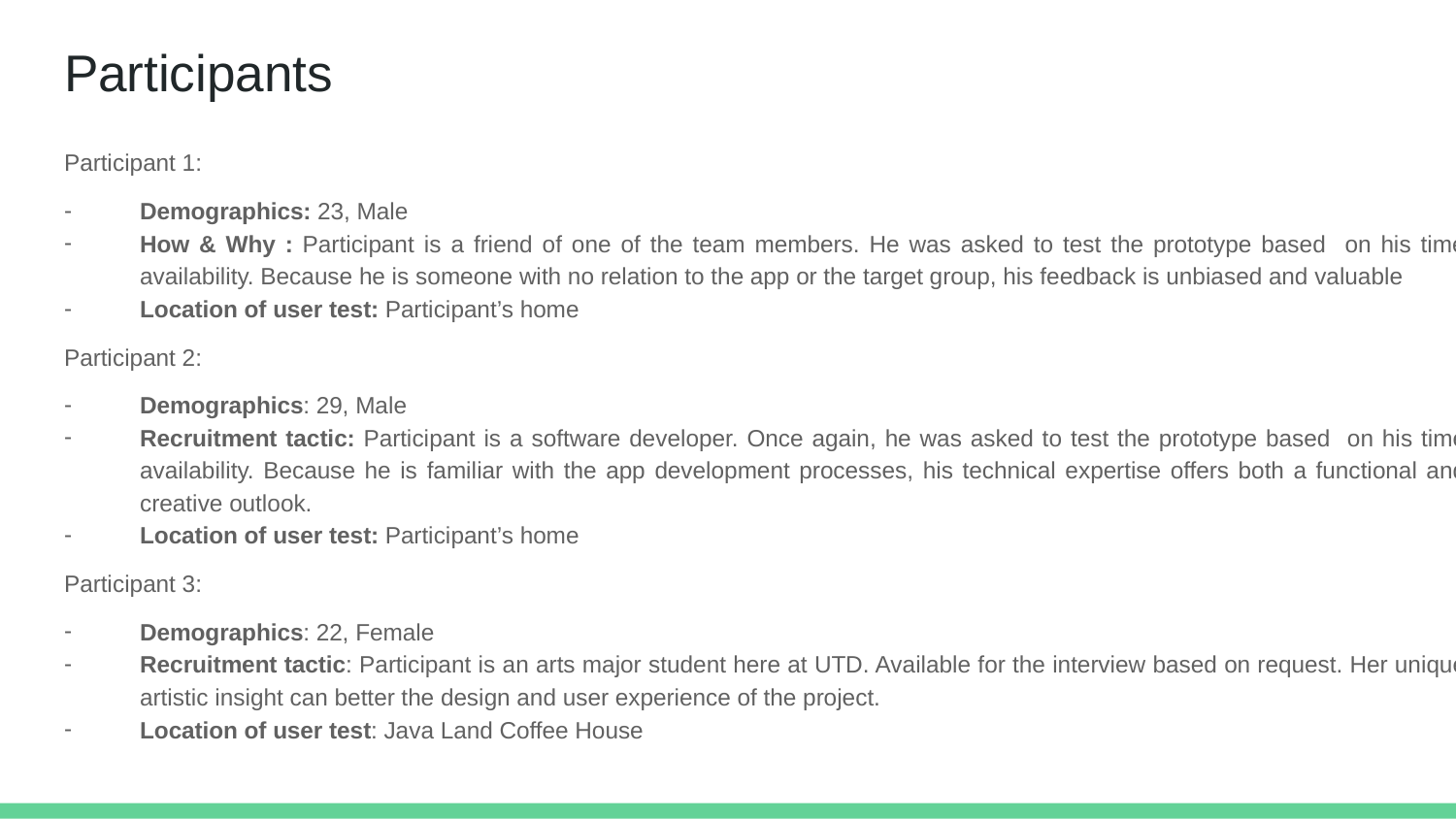

# Participants
Participant 1:
Demographics: 23, Male
How & Why : Participant is a friend of one of the team members. He was asked to test the prototype based  on his time availability. Because he is someone with no relation to the app or the target group, his feedback is unbiased and valuable
Location of user test: Participant’s home
Participant 2:
Demographics: 29, Male
Recruitment tactic: Participant is a software developer. Once again, he was asked to test the prototype based  on his time availability. Because he is familiar with the app development processes, his technical expertise offers both a functional and creative outlook.
Location of user test: Participant’s home
Participant 3:
Demographics: 22, Female
Recruitment tactic: Participant is an arts major student here at UTD. Available for the interview based on request. Her unique artistic insight can better the design and user experience of the project.
Location of user test: Java Land Coffee House